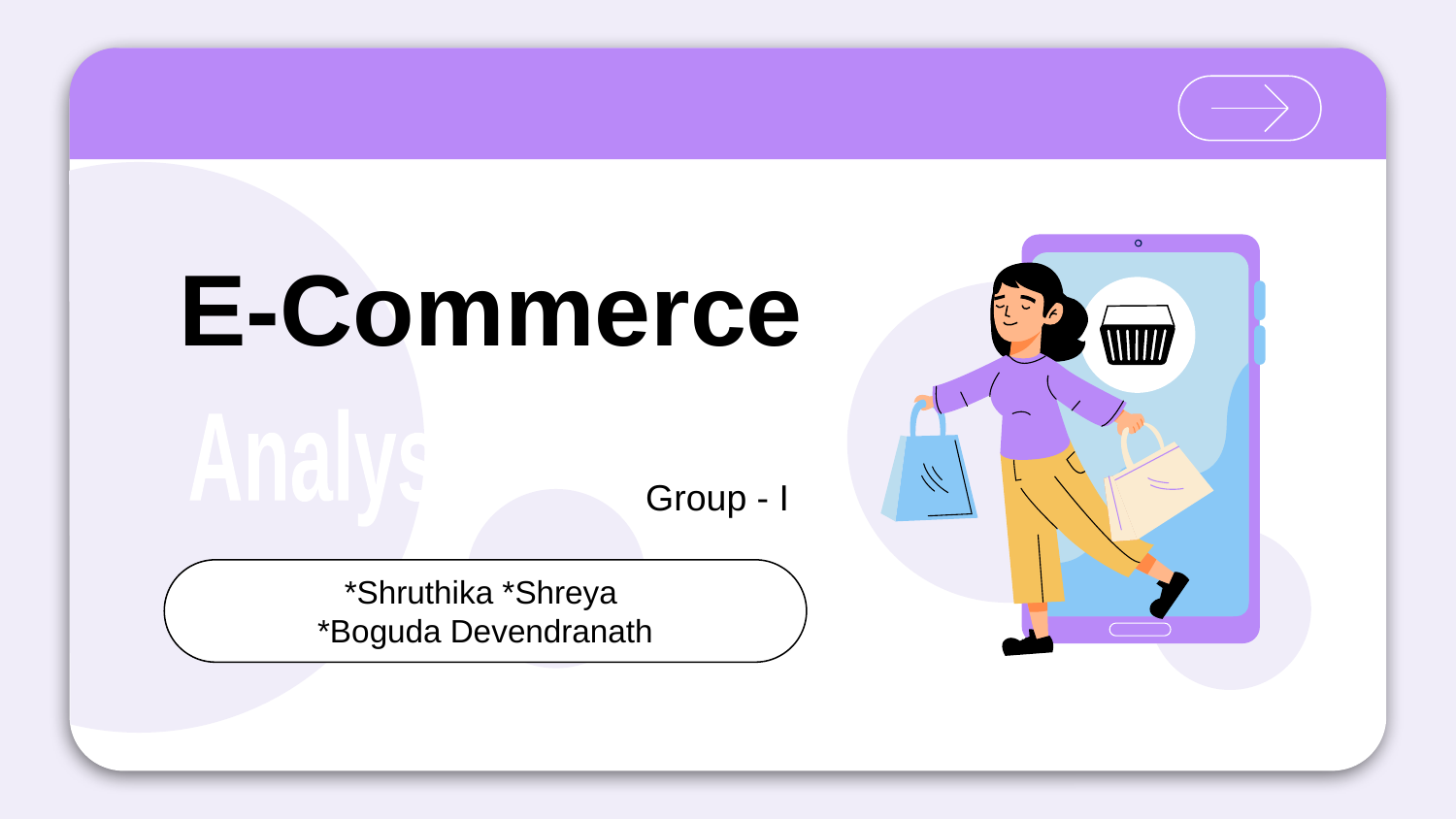

# E-Commerce

Analysis
Group - I

*Shruthika *Shreya
*Boguda Devendranath